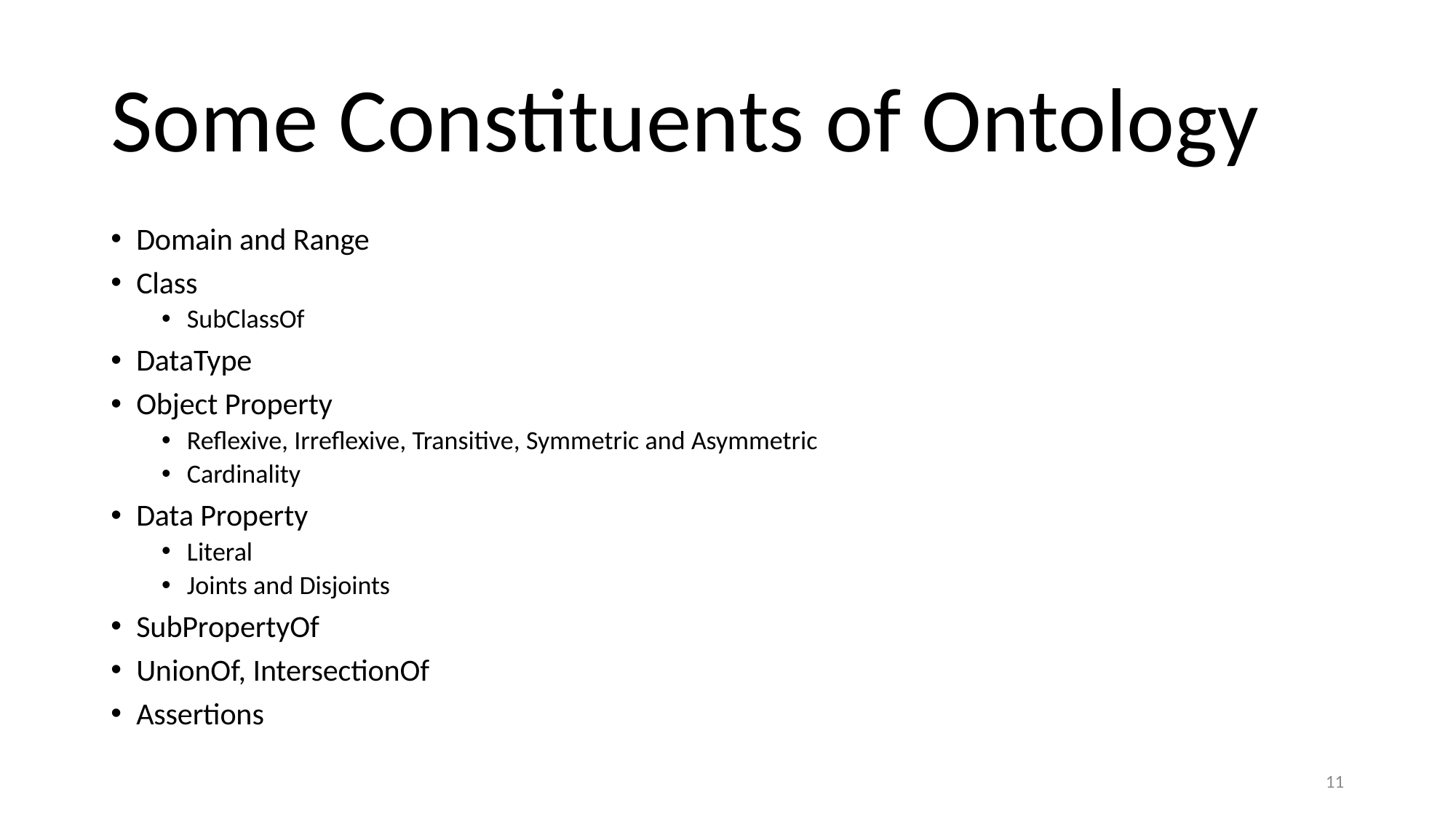

# Some Constituents of Ontology
Domain and Range
Class
SubClassOf
DataType
Object Property
Reflexive, Irreflexive, Transitive, Symmetric and Asymmetric
Cardinality
Data Property
Literal
Joints and Disjoints
SubPropertyOf
UnionOf, IntersectionOf
Assertions

11